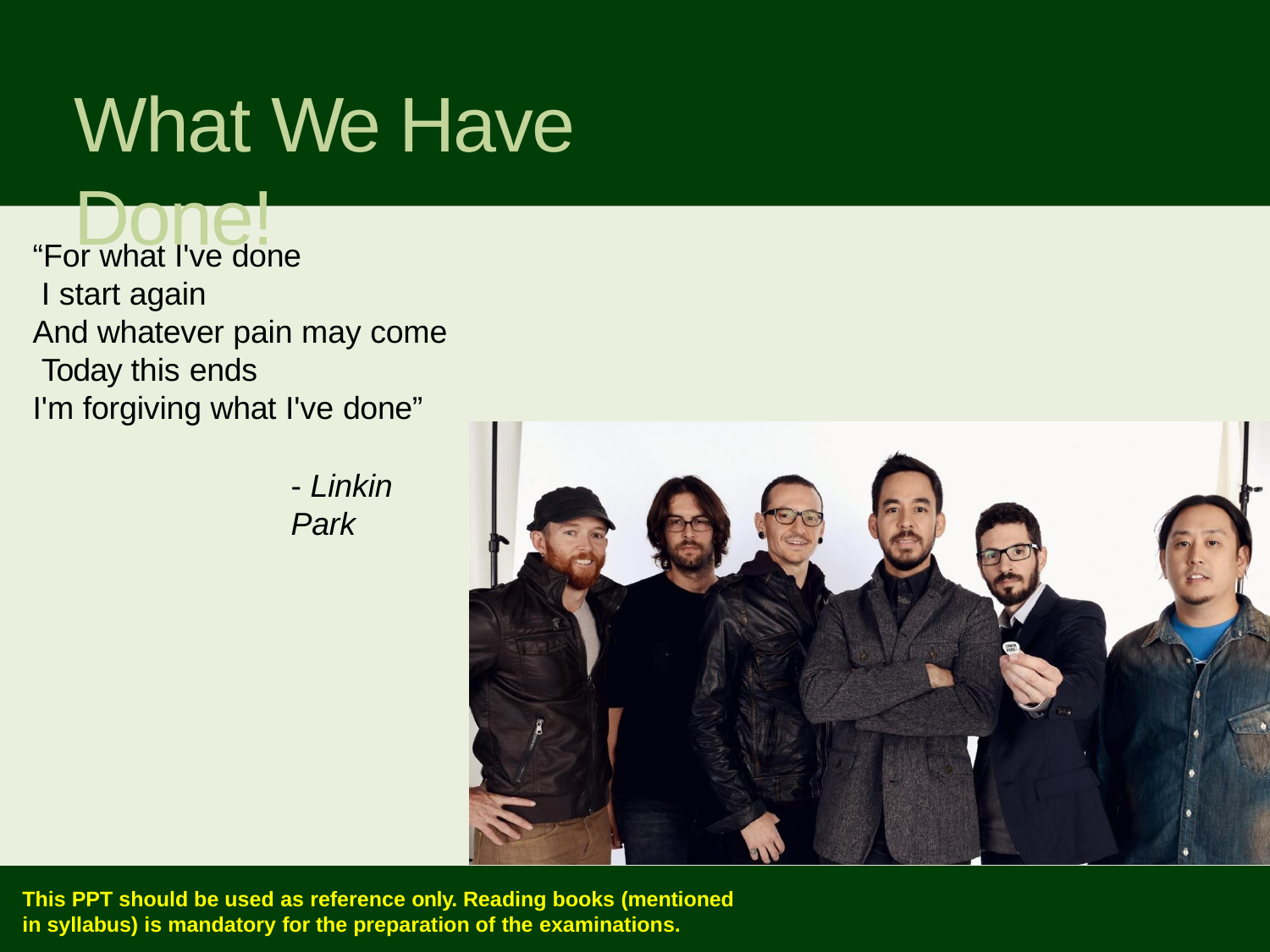

# What We Have Done!
“For what I've done  I start again
And whatever pain may come  Today this ends
I'm forgiving what I've done”

- Linkin Park

This PPT should be used as reference only. Reading books (mentioned
in syllabus) is mandatory for the preparation of the examinations.